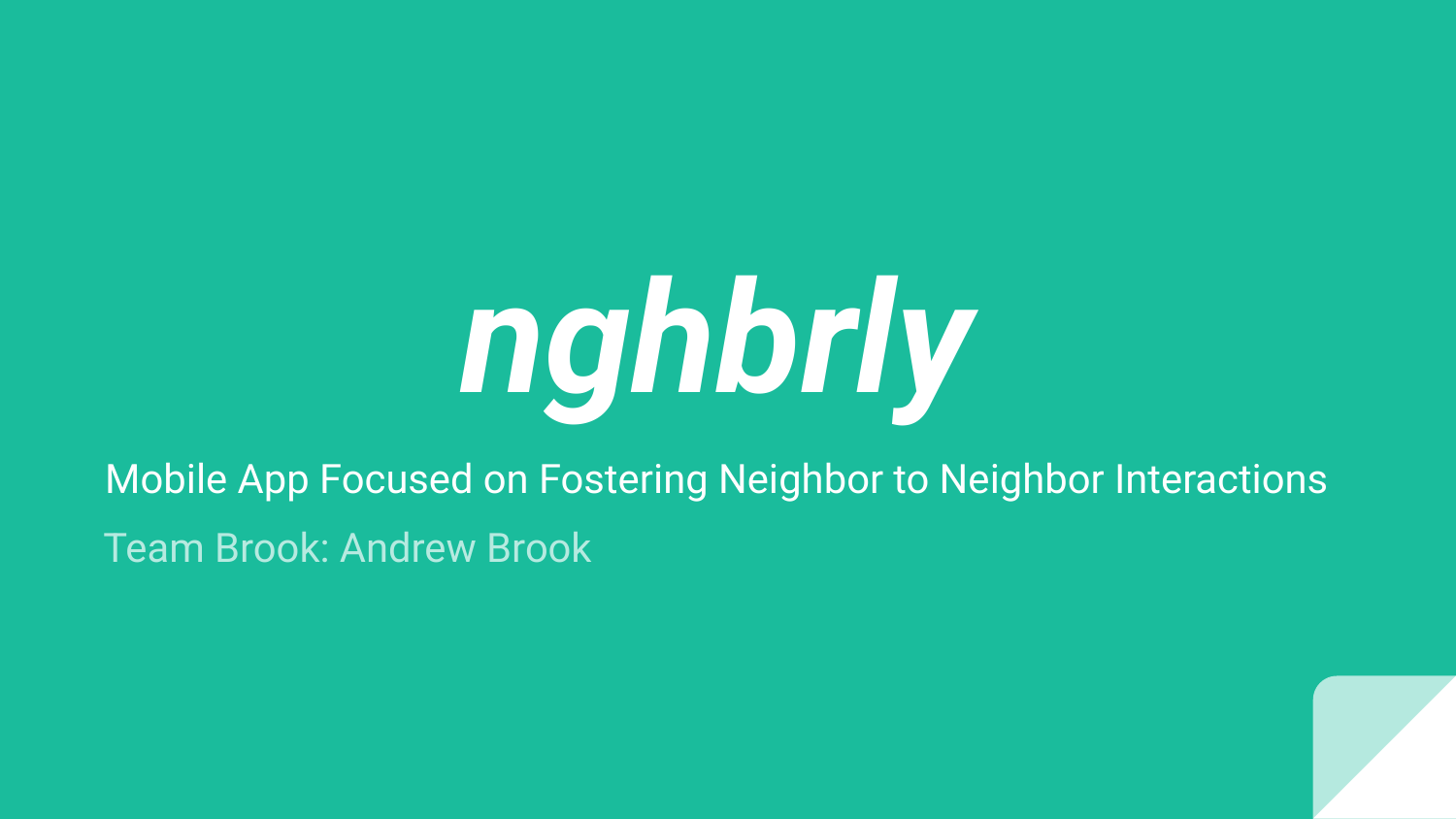

# nghbrly
Mobile App Focused on Fostering Neighbor to Neighbor Interactions
Team Brook: Andrew Brook